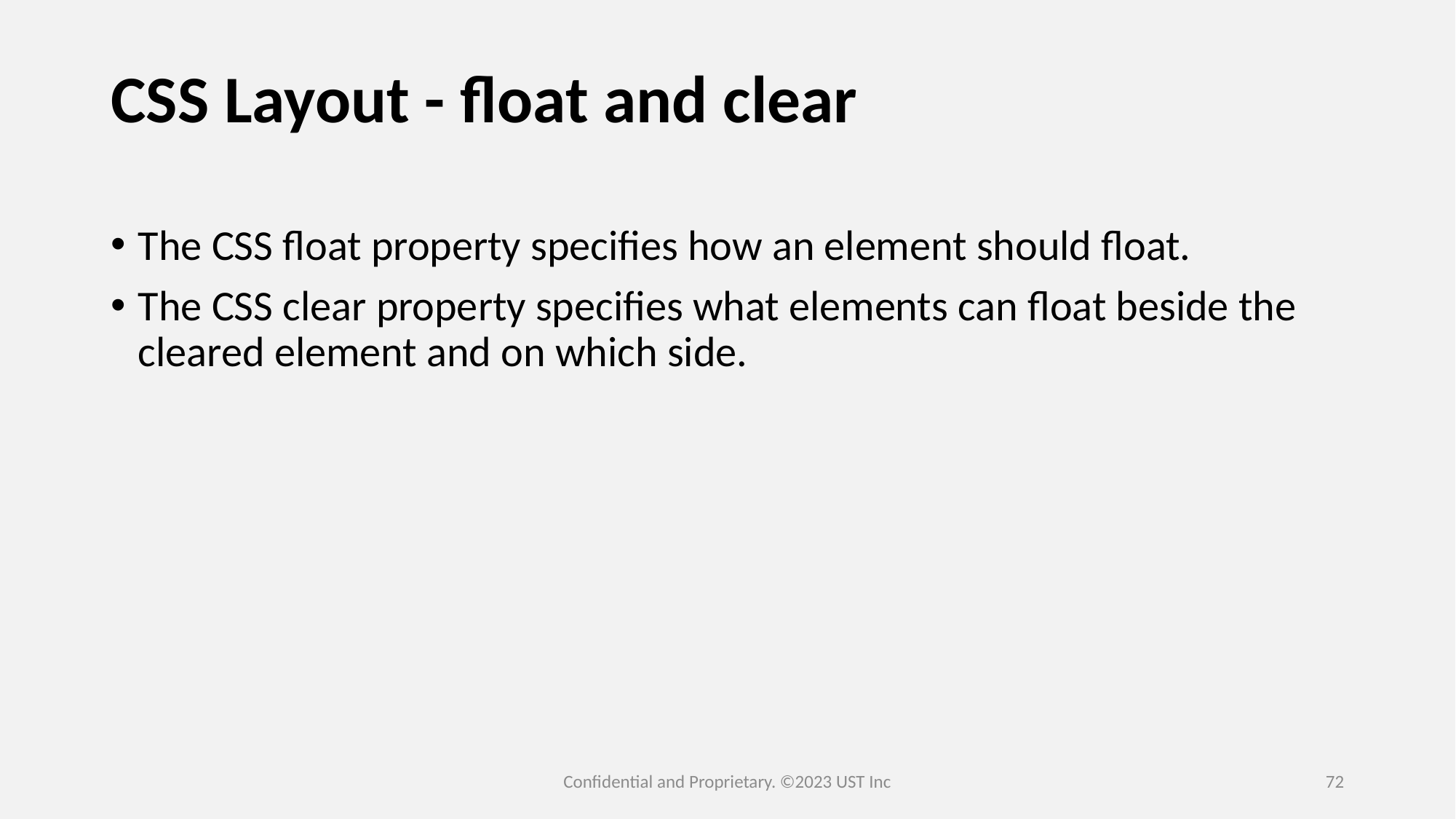

# CSS Layout - float and clear

The CSS float property specifies how an element should float.
The CSS clear property specifies what elements can float beside the cleared element and on which side.
Confidential and Proprietary. ©2023 UST Inc
72